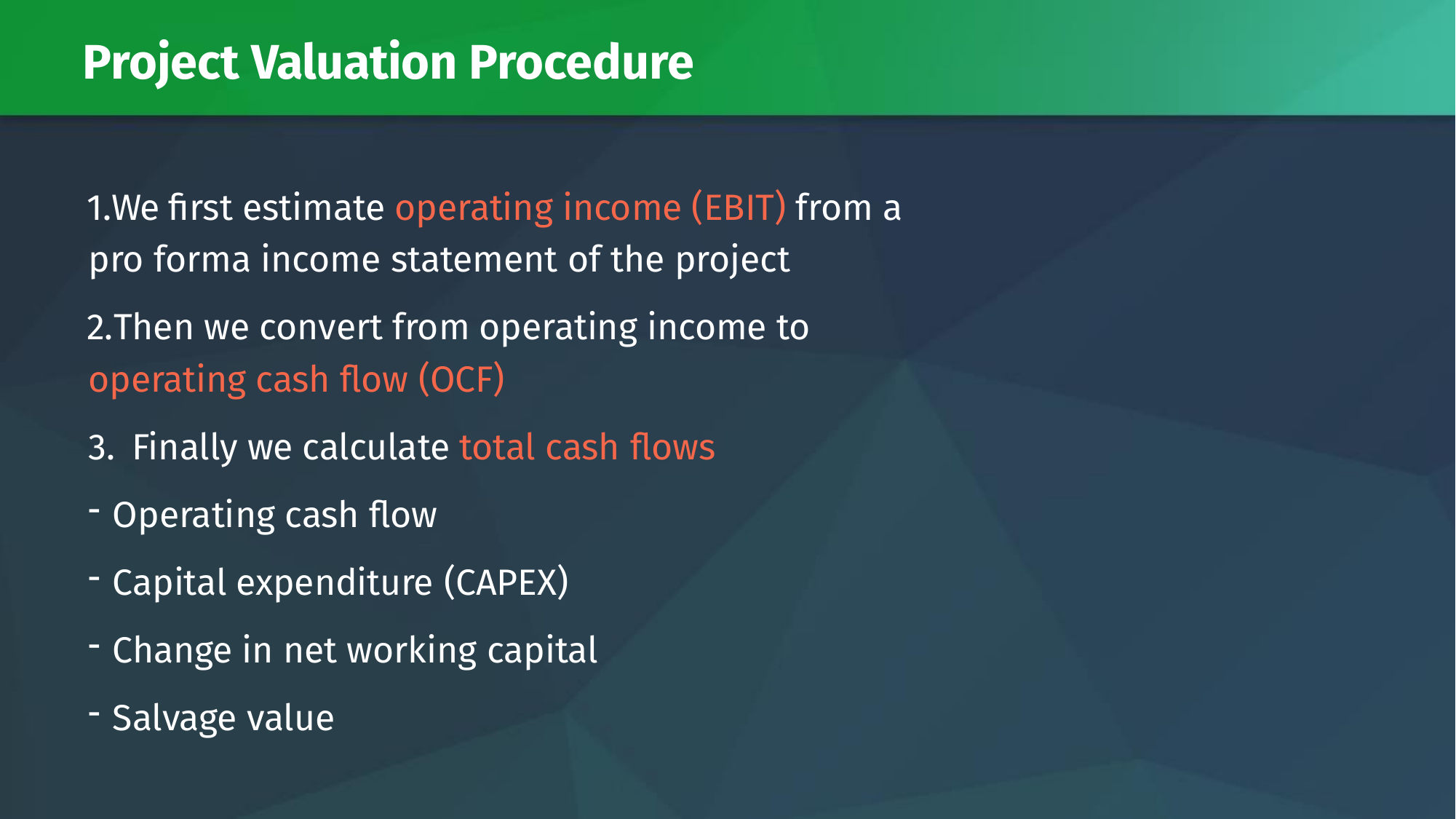

# Project Valuation Procedure
We first estimate operating income (EBIT) from a  pro forma income statement of the project
Then we convert from operating income to  operating cash flow (OCF)
Finally we calculate total cash flows
Operating cash flow
Capital expenditure (CAPEX)
Change in net working capital
Salvage value